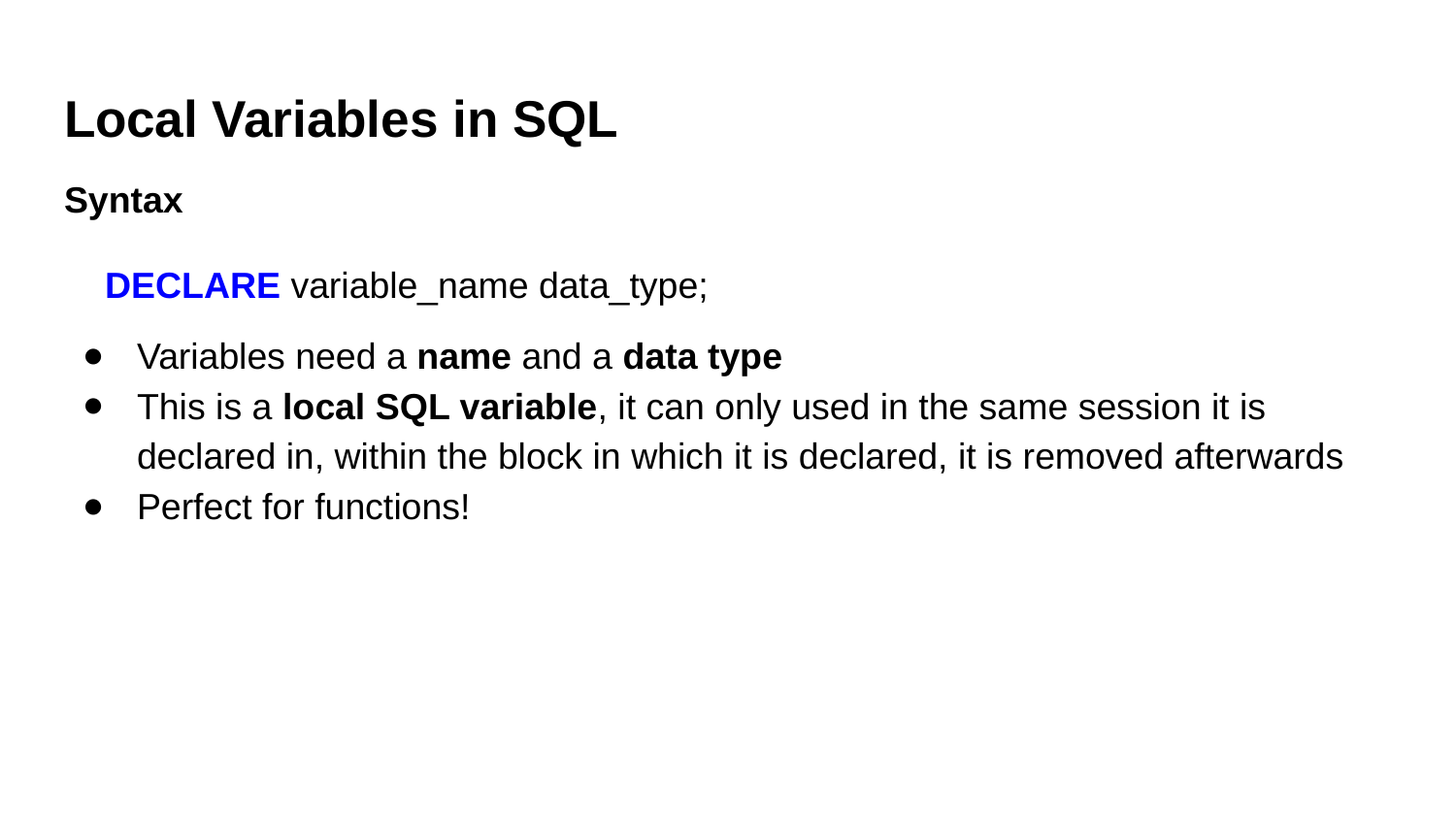

# Local Variables in SQL
Syntax
    DECLARE variable_name data_type;
Variables need a name and a data type
This is a local SQL variable, it can only used in the same session it is declared in, within the block in which it is declared, it is removed afterwards
Perfect for functions!